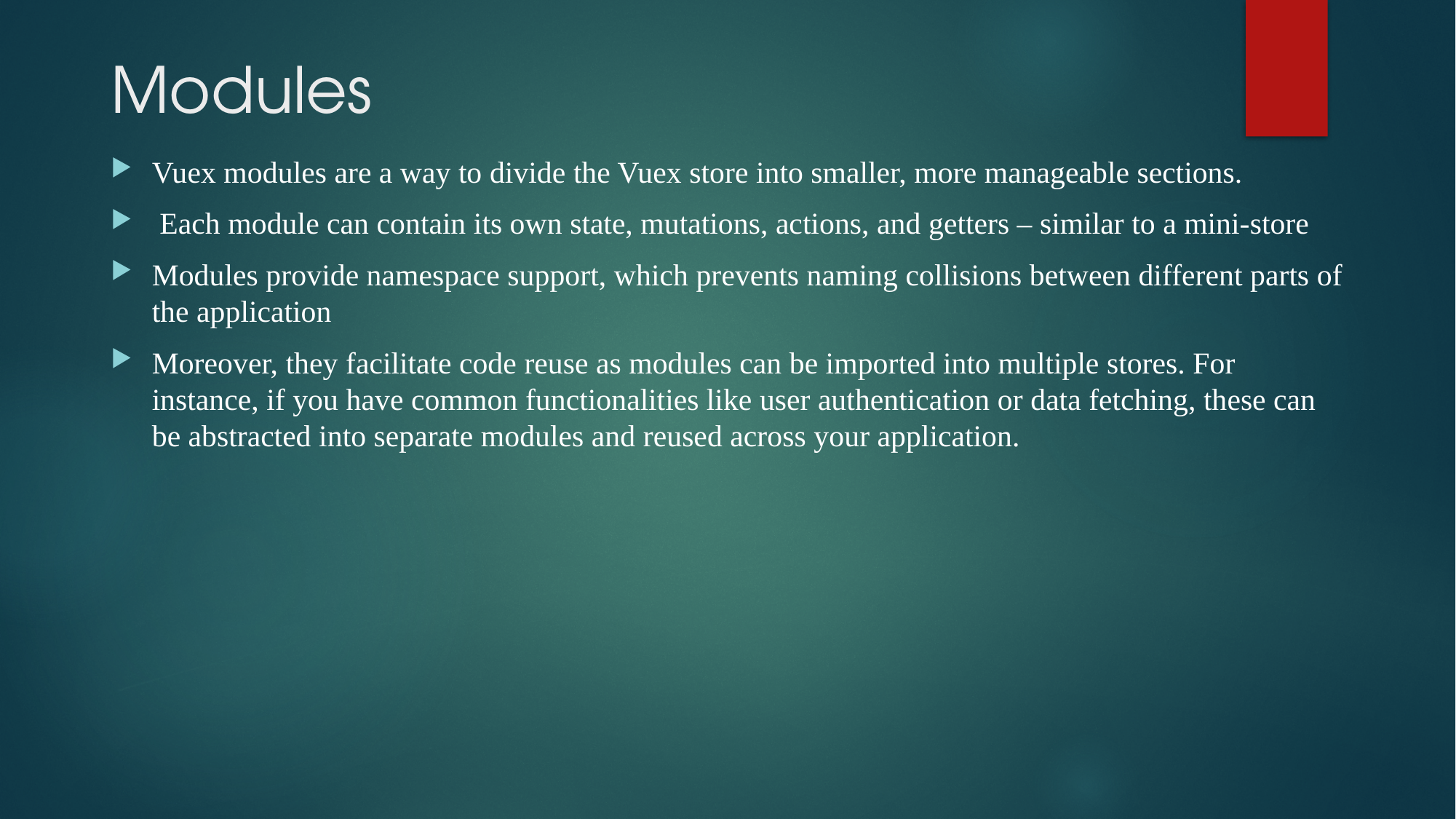

# Modules
Vuex modules are a way to divide the Vuex store into smaller, more manageable sections.
 Each module can contain its own state, mutations, actions, and getters – similar to a mini-store
Modules provide namespace support, which prevents naming collisions between different parts of the application
Moreover, they facilitate code reuse as modules can be imported into multiple stores. For instance, if you have common functionalities like user authentication or data fetching, these can be abstracted into separate modules and reused across your application.